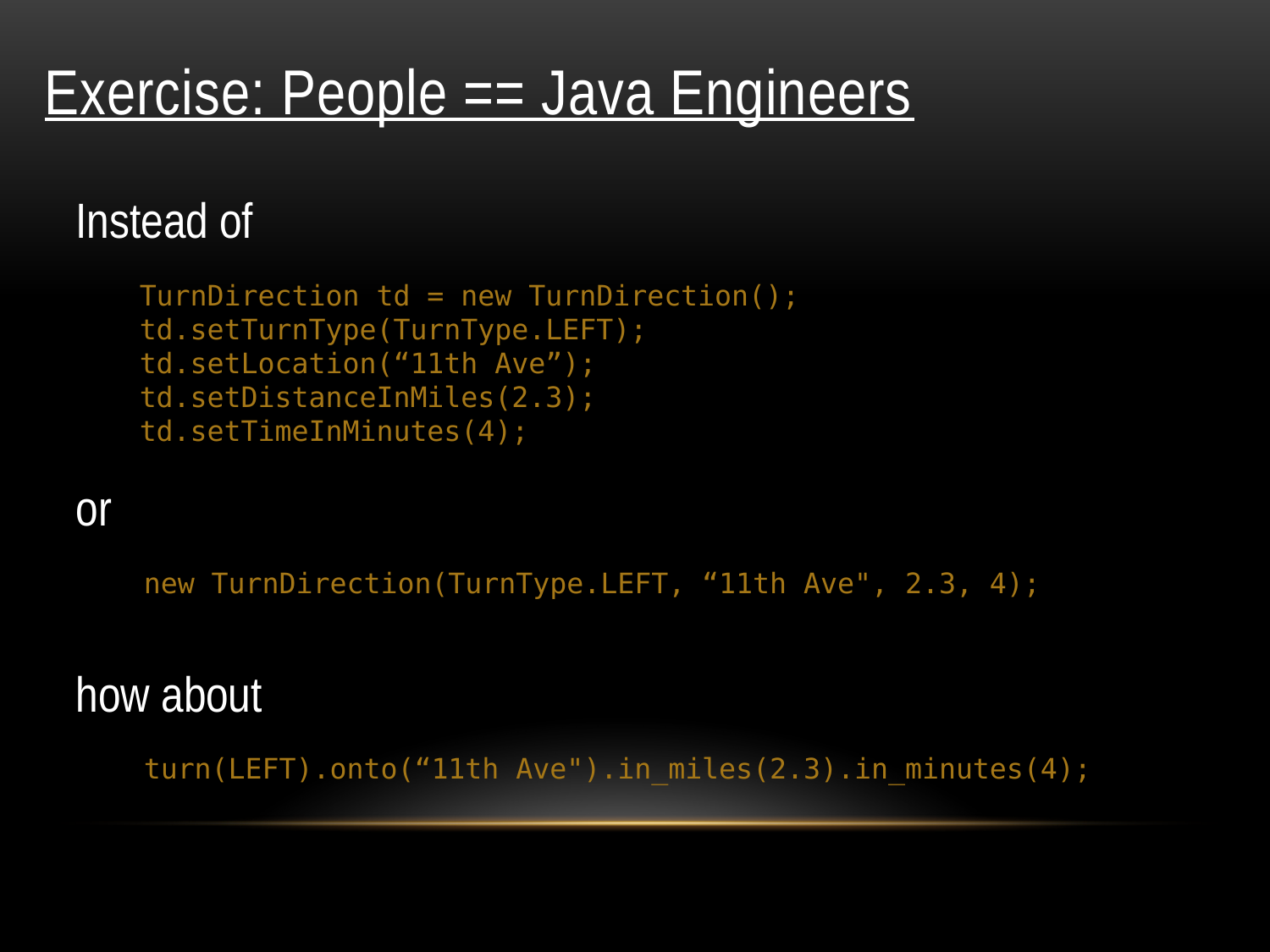

# Exercise: People == Java Engineers
Instead of

TurnDirection td = new TurnDirection();
td.setTurnType(TurnType.LEFT);
td.setLocation(“11th Ave”);
td.setDistanceInMiles(2.3);
td.setTimeInMinutes(4);

or

    new TurnDirection(TurnType.LEFT, “11th Ave", 2.3, 4);

how about

    turn(LEFT).onto(“11th Ave").in_miles(2.3).in_minutes(4);